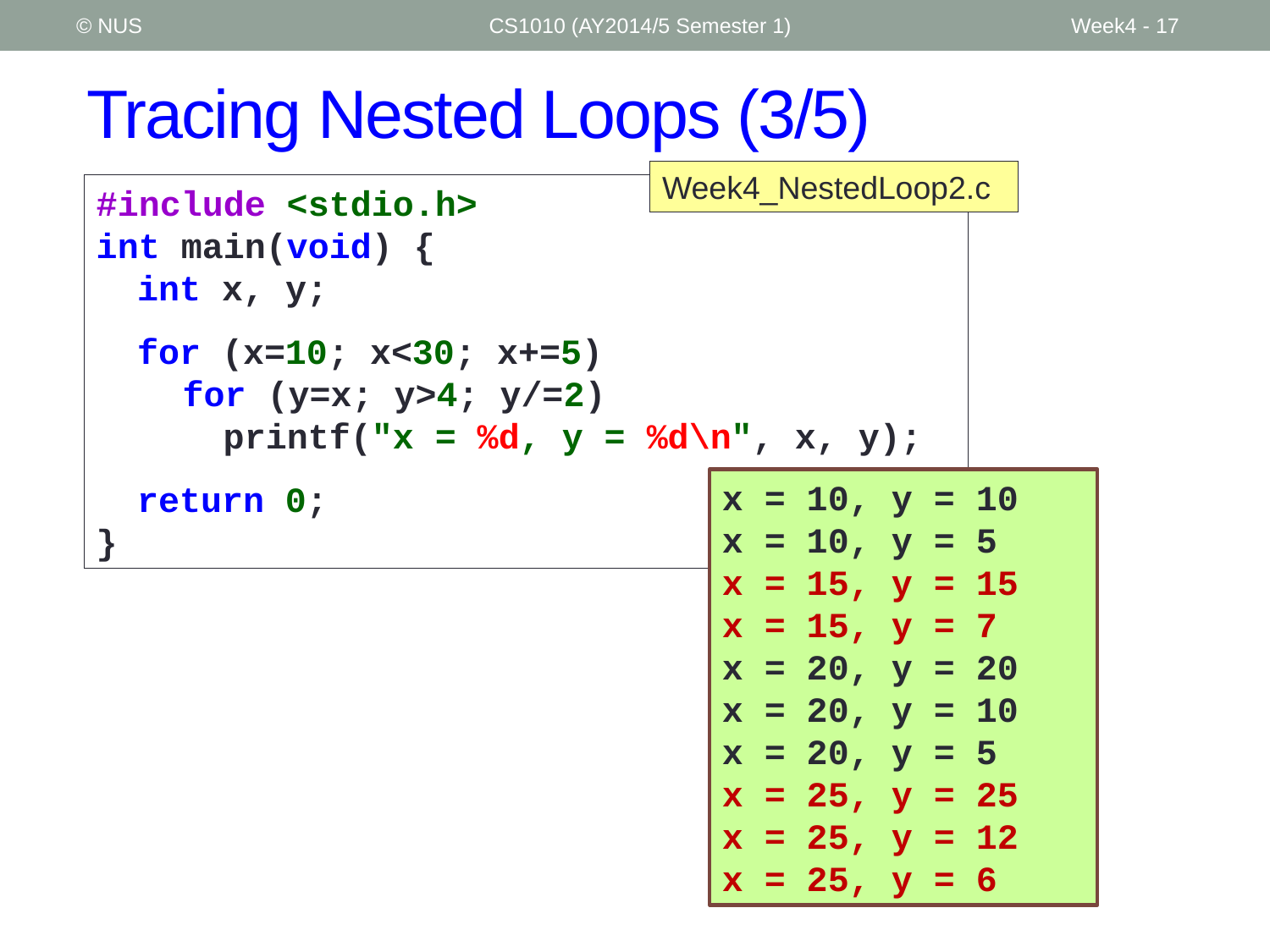

© NUS
CS1010 (AY2014/5 Semester 1)
Week4 - 17
# Tracing Nested Loops (3/5)
Week4_NestedLoop2.c
#include <stdio.h>
int main(void) {
	int x, y;

	for (x=10; x<30; x+=5)
		for (y=x; y>4; y/=2)
			printf("x = %d, y = %d\n", x, y);

	return 0;
}
x = 10, y = 10
x = 10, y = 5
x = 15, y = 15
x = 15, y = 7
x = 20, y = 20
x = 20, y = 10
x = 20, y = 5
x = 25, y = 25
x = 25, y = 12
x = 25, y = 6